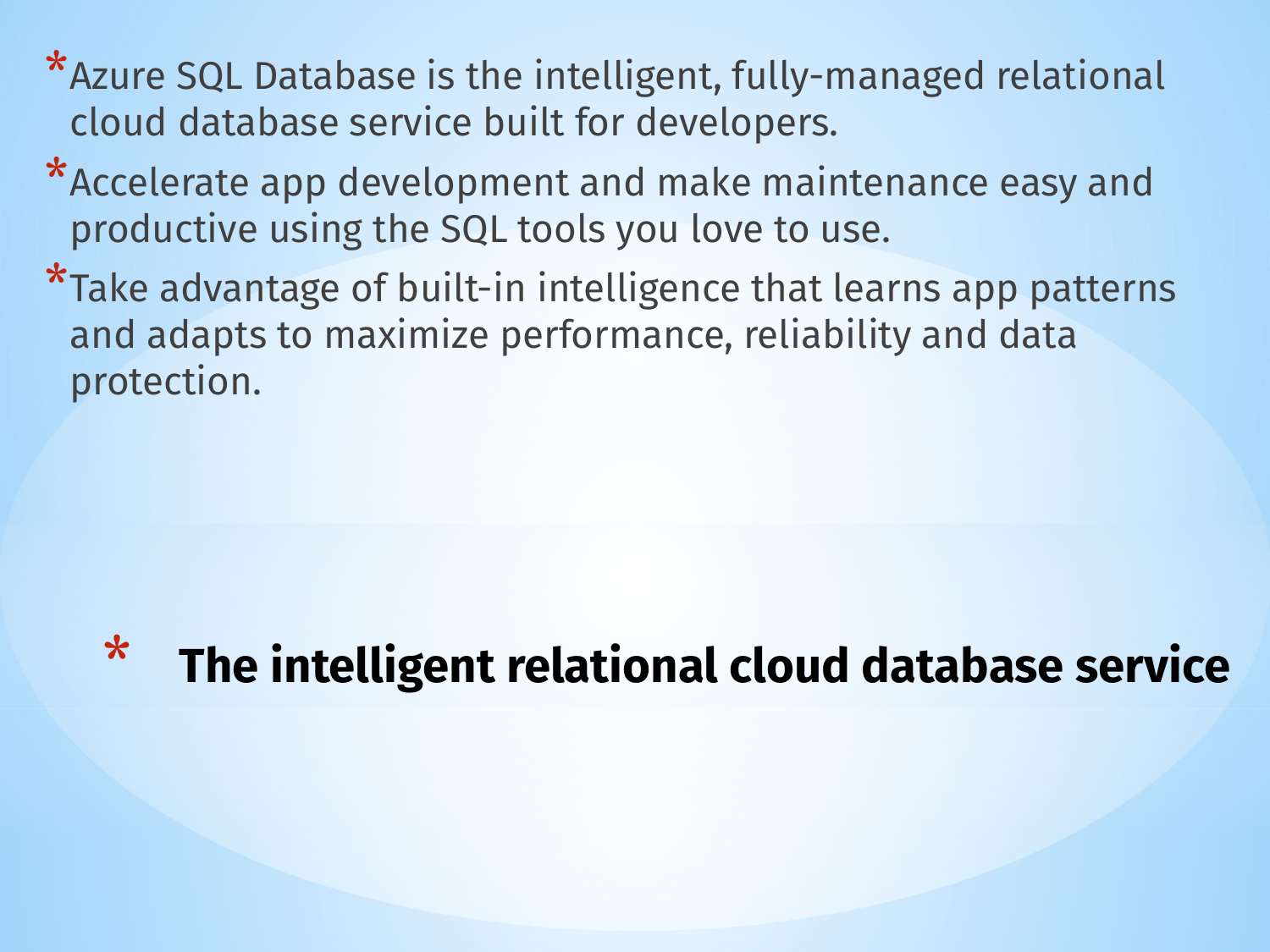

Azure SQL Database is the intelligent, fully-managed relational cloud database service built for developers.
Accelerate app development and make maintenance easy and productive using the SQL tools you love to use.
Take advantage of built-in intelligence that learns app patterns and adapts to maximize performance, reliability and data protection.

# The intelligent relational cloud database service